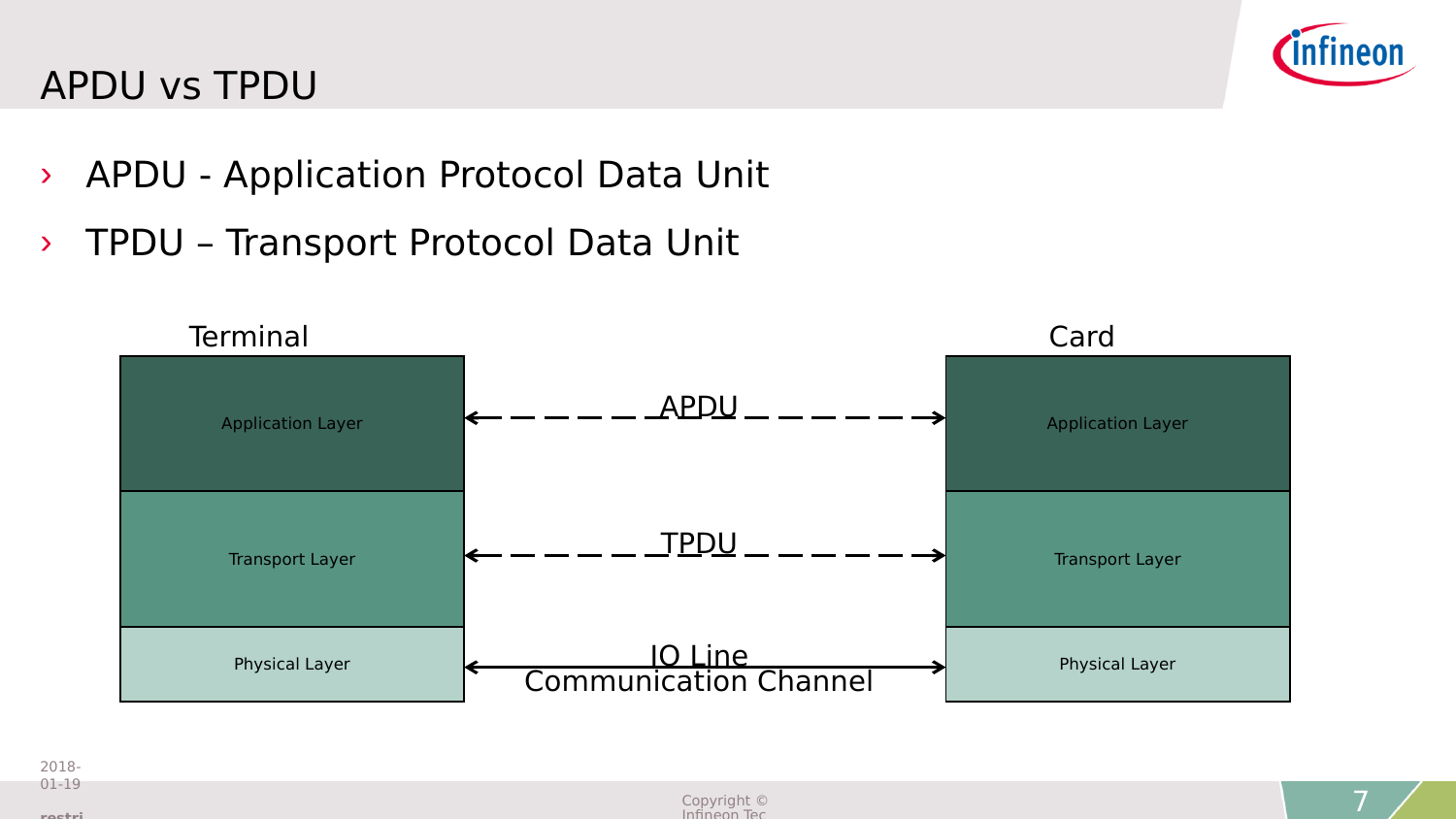

# APDU vs TPDU
APDU - Application Protocol Data Unit
TPDU – Transport Protocol Data Unit

Terminal
Card
| Application Layer |
| --- |
| Transport Layer |
| Physical Layer |
| Application Layer |
| --- |
| Transport Layer |
| Physical Layer |
APDU
TPDU
IO Line
Communication Channel
2018-01-19   restricted
Copyright © Infineon Technologies AG 2018. All rights reserved.
7